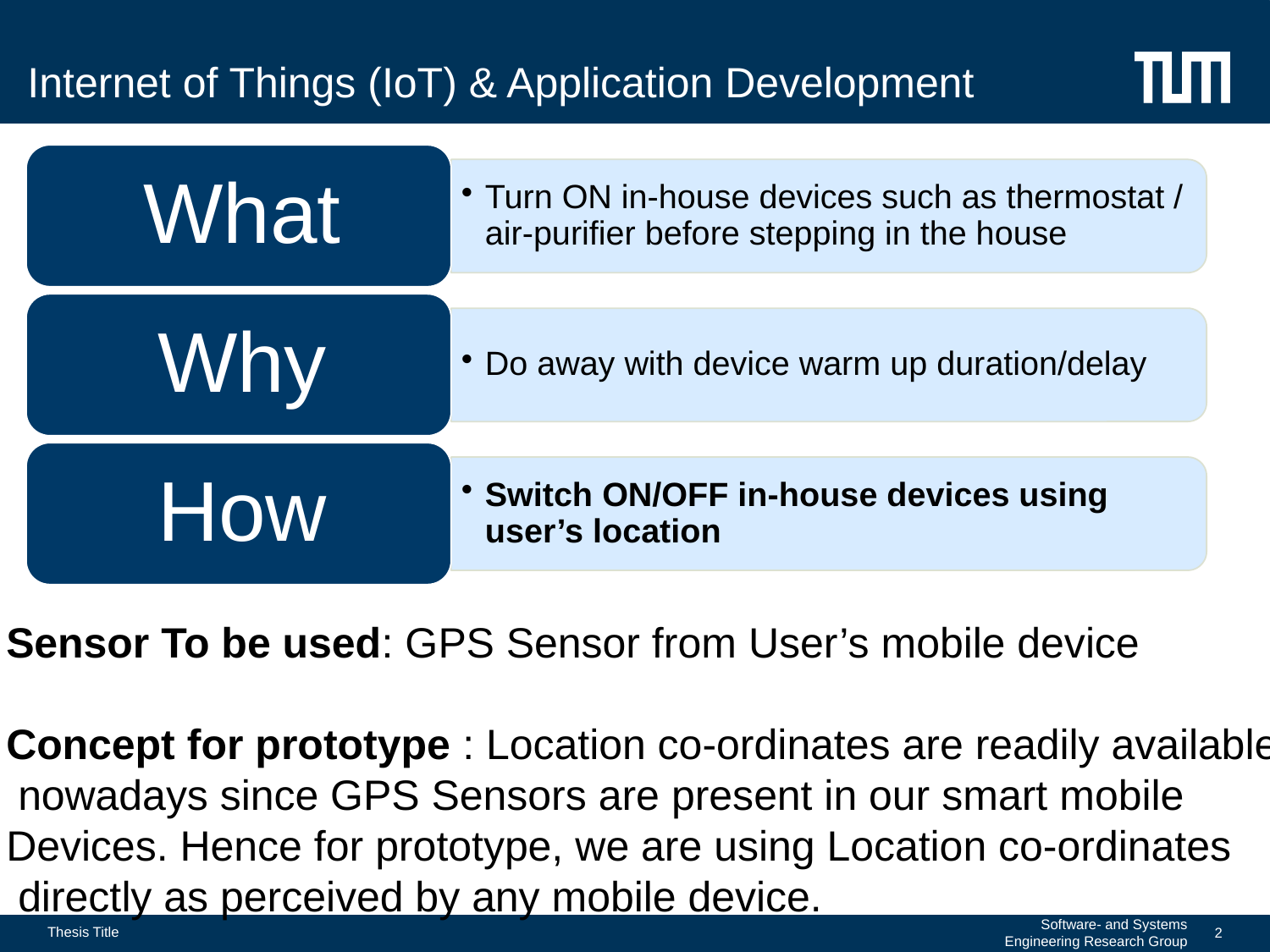

# Internet of Things (IoT) & Application Development
Turn ON in-house devices such as thermostat / air-purifier before stepping in the house
What
Do away with device warm up duration/delay
Why
Switch ON/OFF in-house devices using user’s location
How
Sensor To be used: GPS Sensor from User’s mobile device

Concept for prototype : Location co-ordinates are readily available
 nowadays since GPS Sensors are present in our smart mobile
Devices. Hence for prototype, we are using Location co-ordinates
 directly as perceived by any mobile device.
Thesis Title
Software- and Systems Engineering Research Group
2